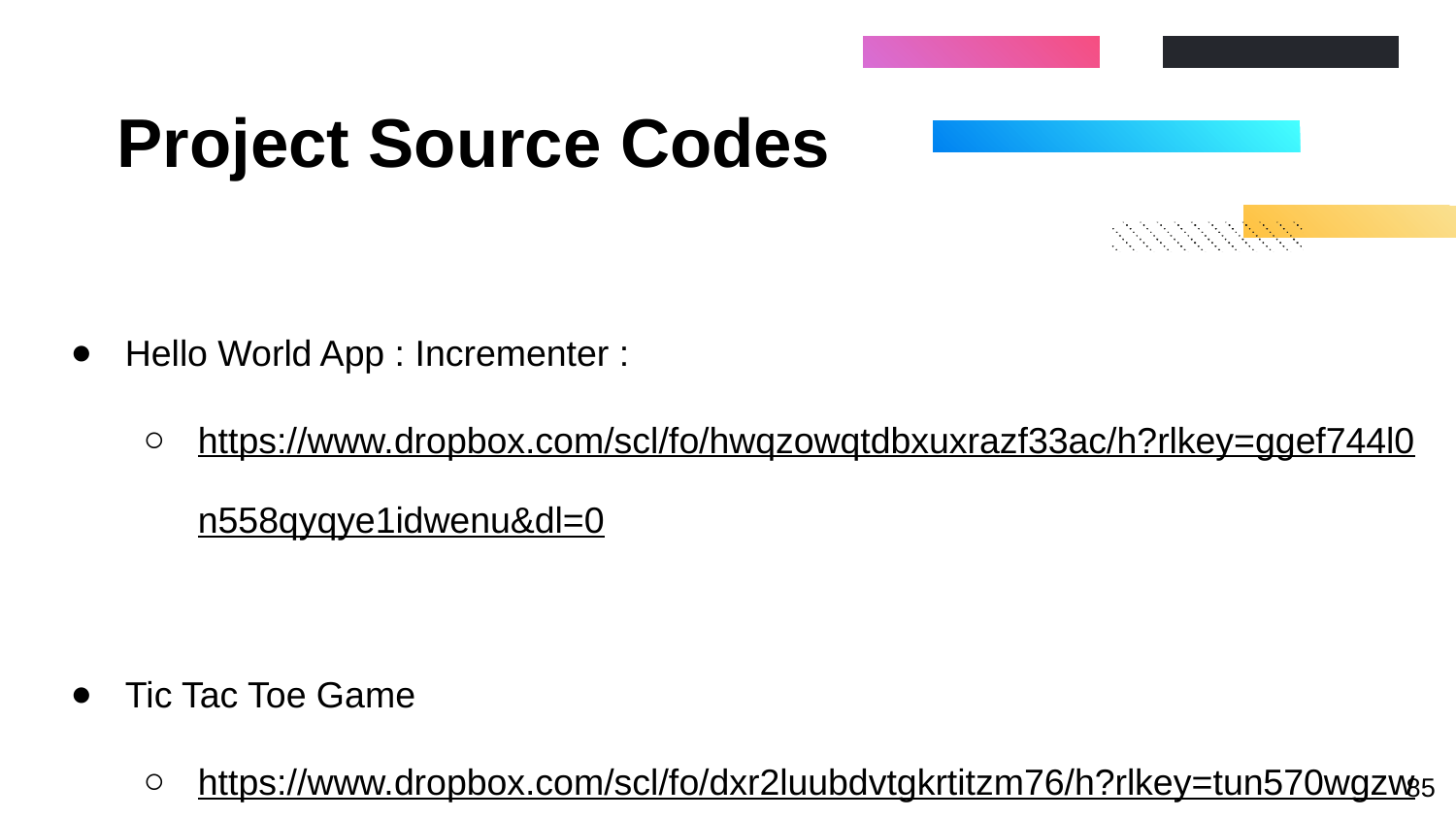

# Project Source Codes
Hello World App : Incrementer :
https://www.dropbox.com/scl/fo/hwqzowqtdbxuxrazf33ac/h?rlkey=ggef744l0n558qyqye1idwenu&dl=0
Tic Tac Toe Game
https://www.dropbox.com/scl/fo/dxr2luubdvtgkrtitzm76/h?rlkey=tun570wgzwrmkzs3u15vvgxh2&dl=0

85